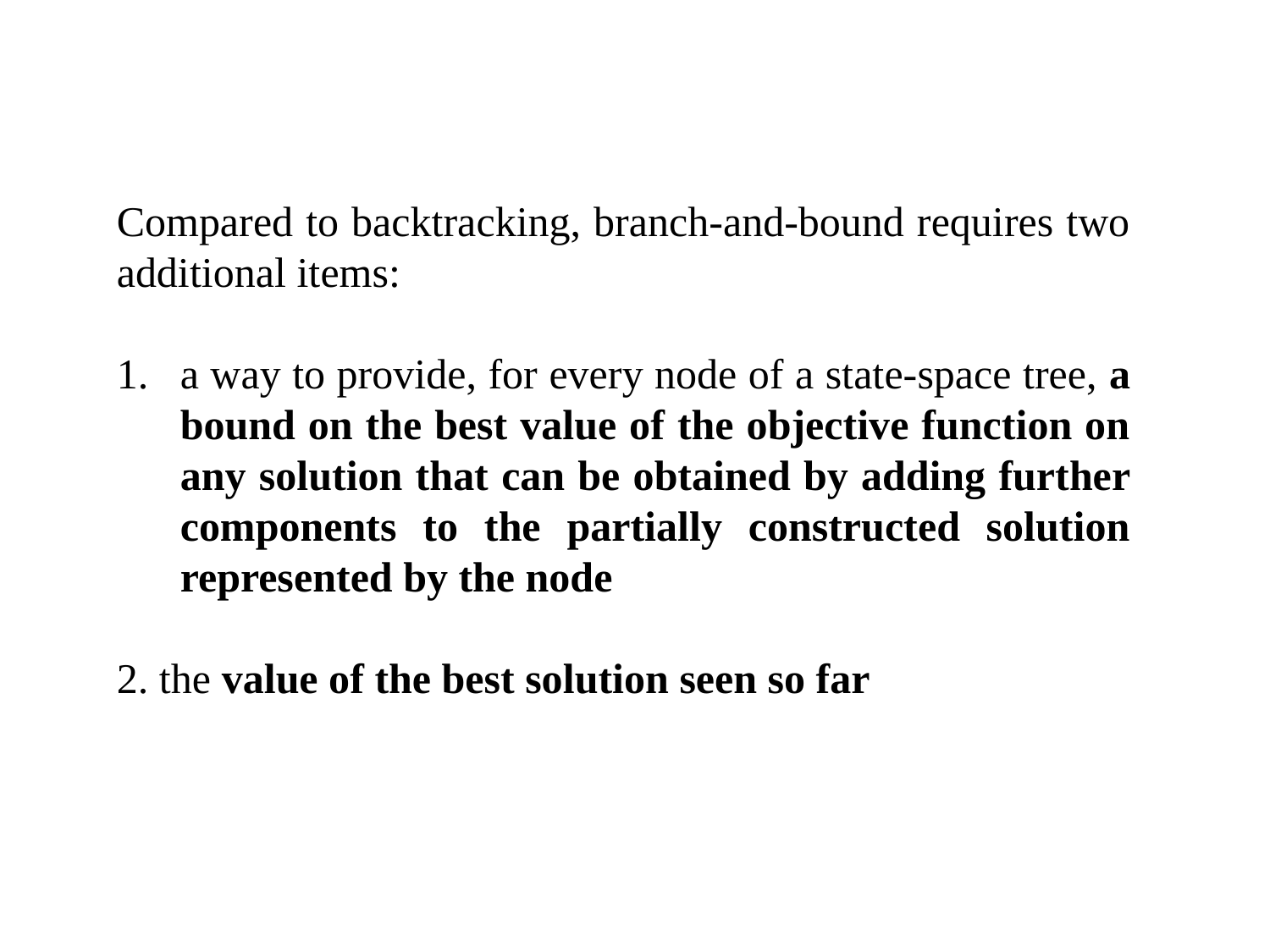

Compared to backtracking, branch-and-bound requires two additional items:

a way to provide, for every node of a state-space tree, a bound on the best value of the objective function on any solution that can be obtained by adding further components to the partially constructed solution represented by the node

2. the value of the best solution seen so far